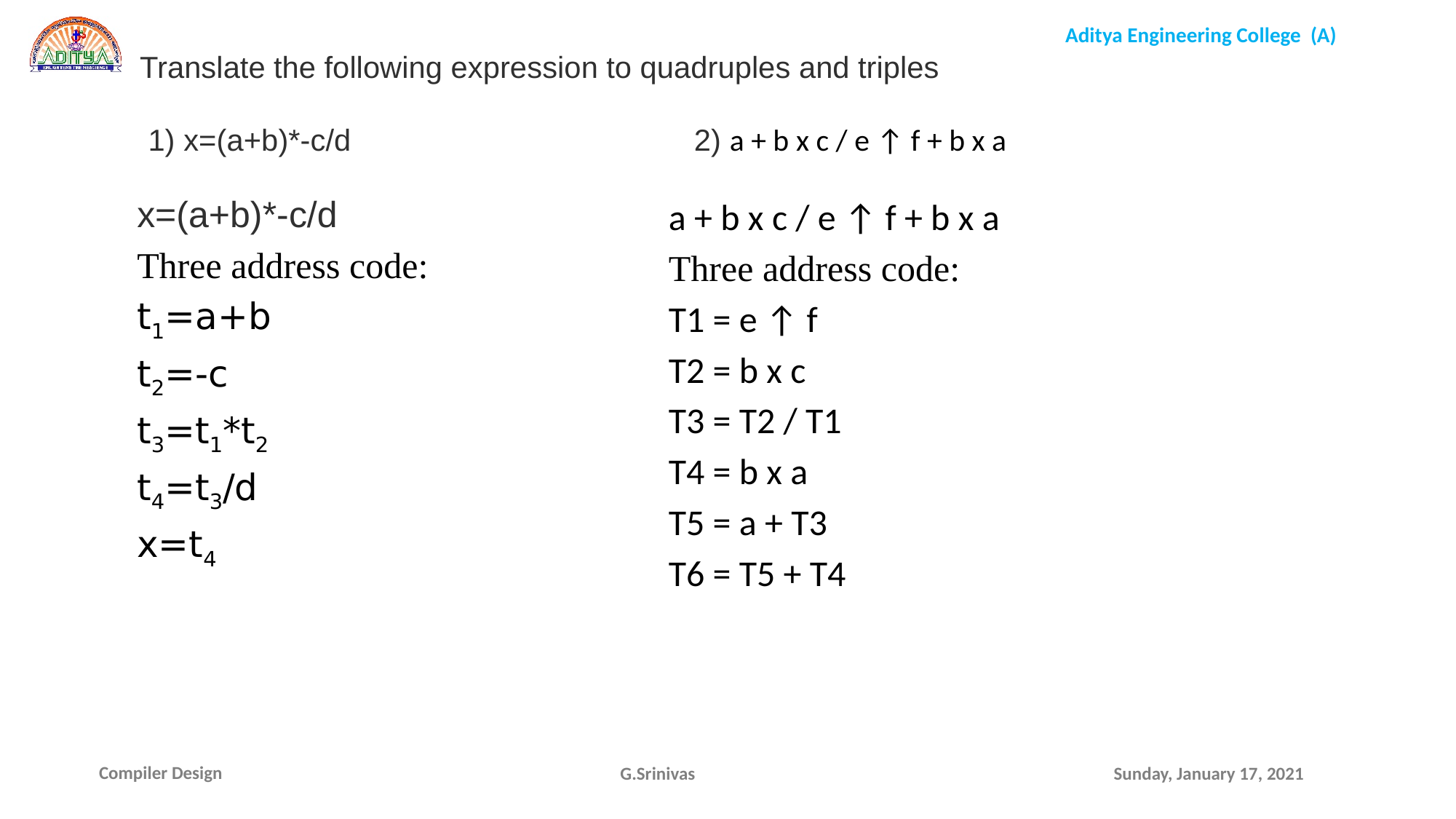

Translate the following expression to quadruples and triples

 1) x=(a+b)*-c/d                                         2) a + b x c / e ↑ f + b x a

x=(a+b)*-c/d
Three address code:
t1=a+b
t2=-c
t3=t1*t2
t4=t3/d
x=t4

a + b x c / e ↑ f + b x a
Three address code:
T1 = e ↑ f
T2 = b x c
T3 = T2 / T1
T4 = b x a
T5 = a + T3
T6 = T5 + T4

G.Srinivas
Sunday, January 17, 2021